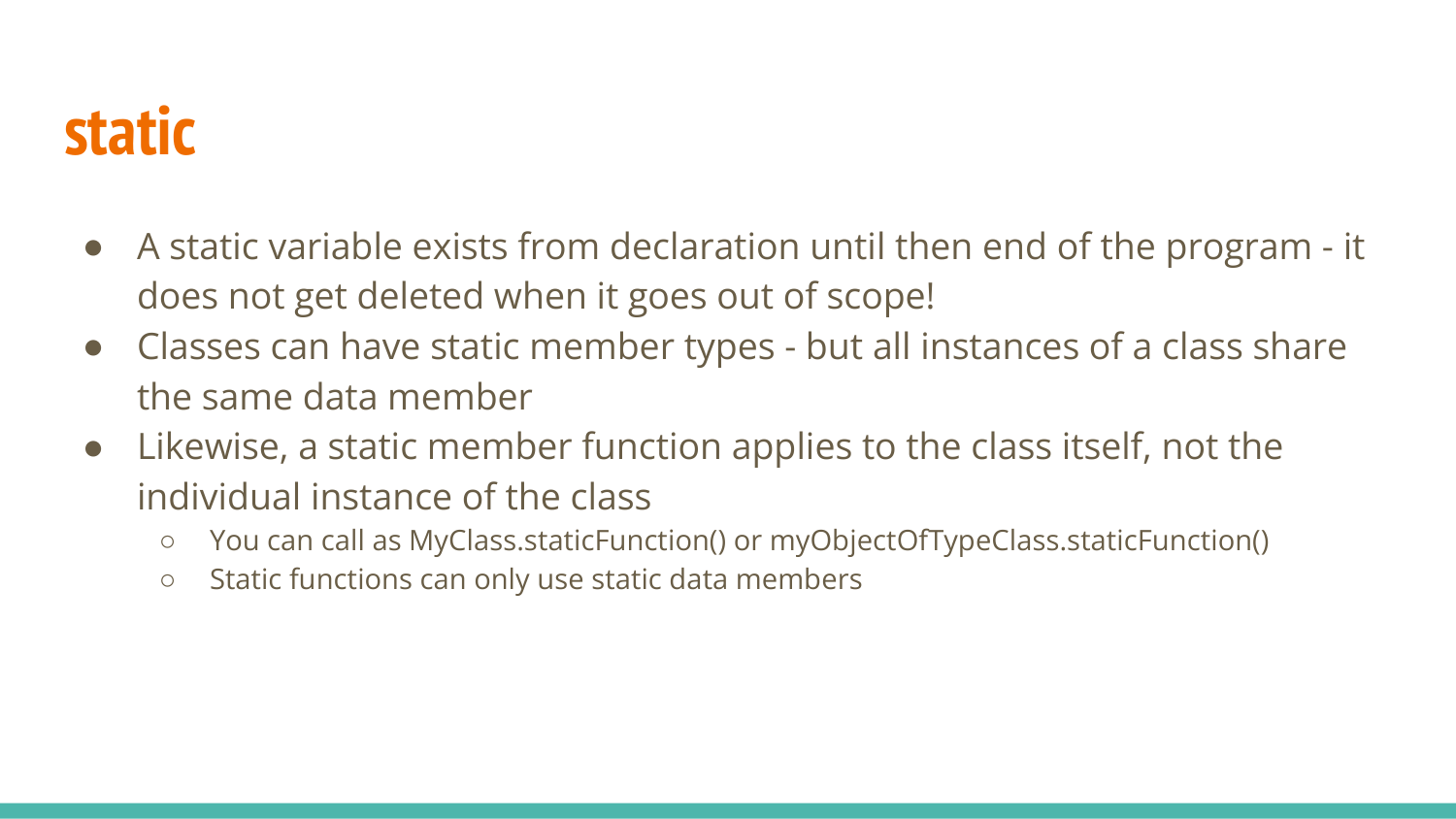

# static
A static variable exists from declaration until then end of the program - it does not get deleted when it goes out of scope!
Classes can have static member types - but all instances of a class share the same data member
Likewise, a static member function applies to the class itself, not the individual instance of the class
You can call as MyClass.staticFunction() or myObjectOfTypeClass.staticFunction()
Static functions can only use static data members